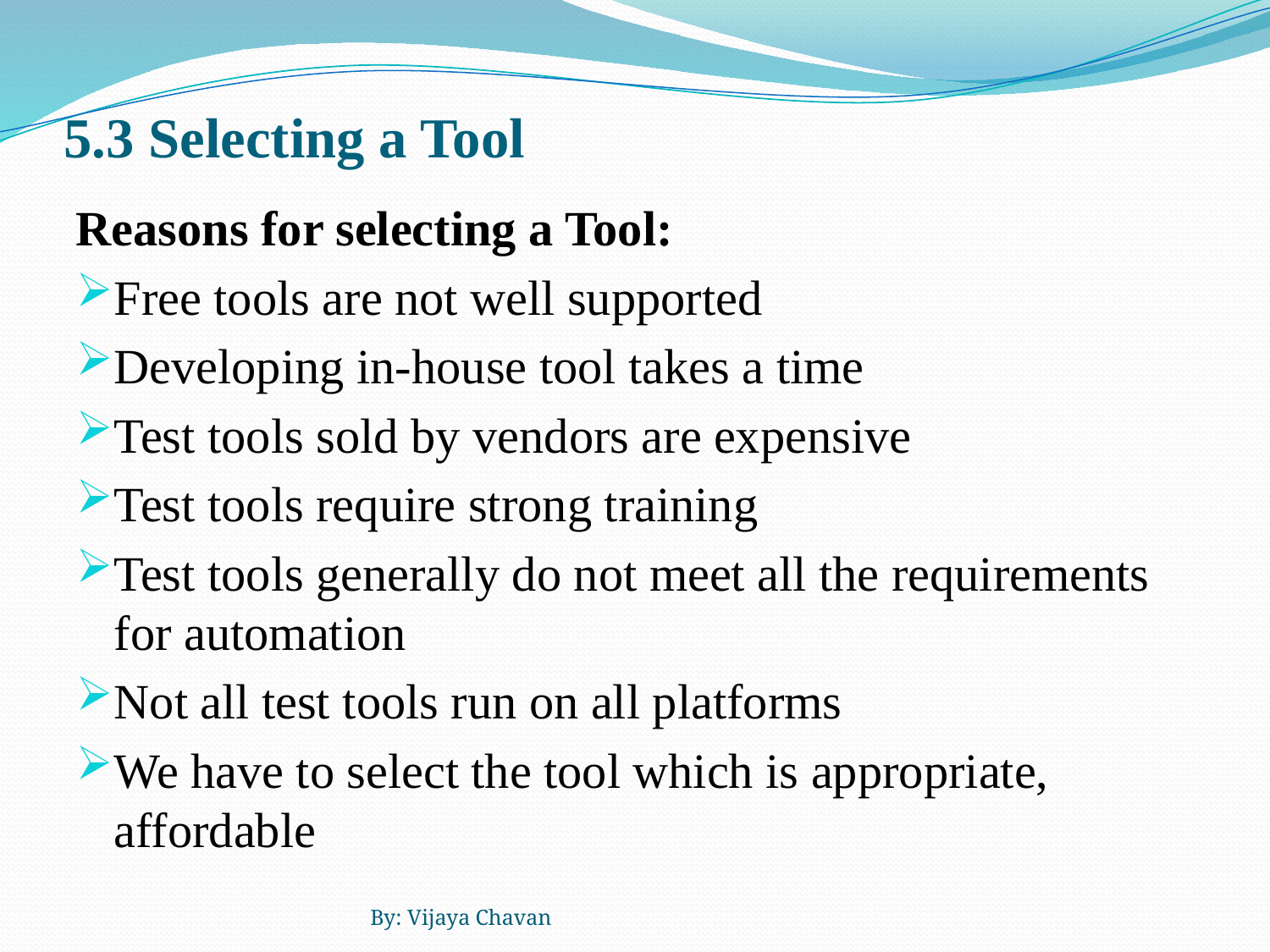

# 5.3 Selecting a Tool
Reasons for selecting a Tool:
Free tools are not well supported
Developing in-house tool takes a time
Test tools sold by vendors are expensive
Test tools require strong training
Test tools generally do not meet all the requirements for automation
Not all test tools run on all platforms
We have to select the tool which is appropriate, affordable

By: Vijaya Chavan